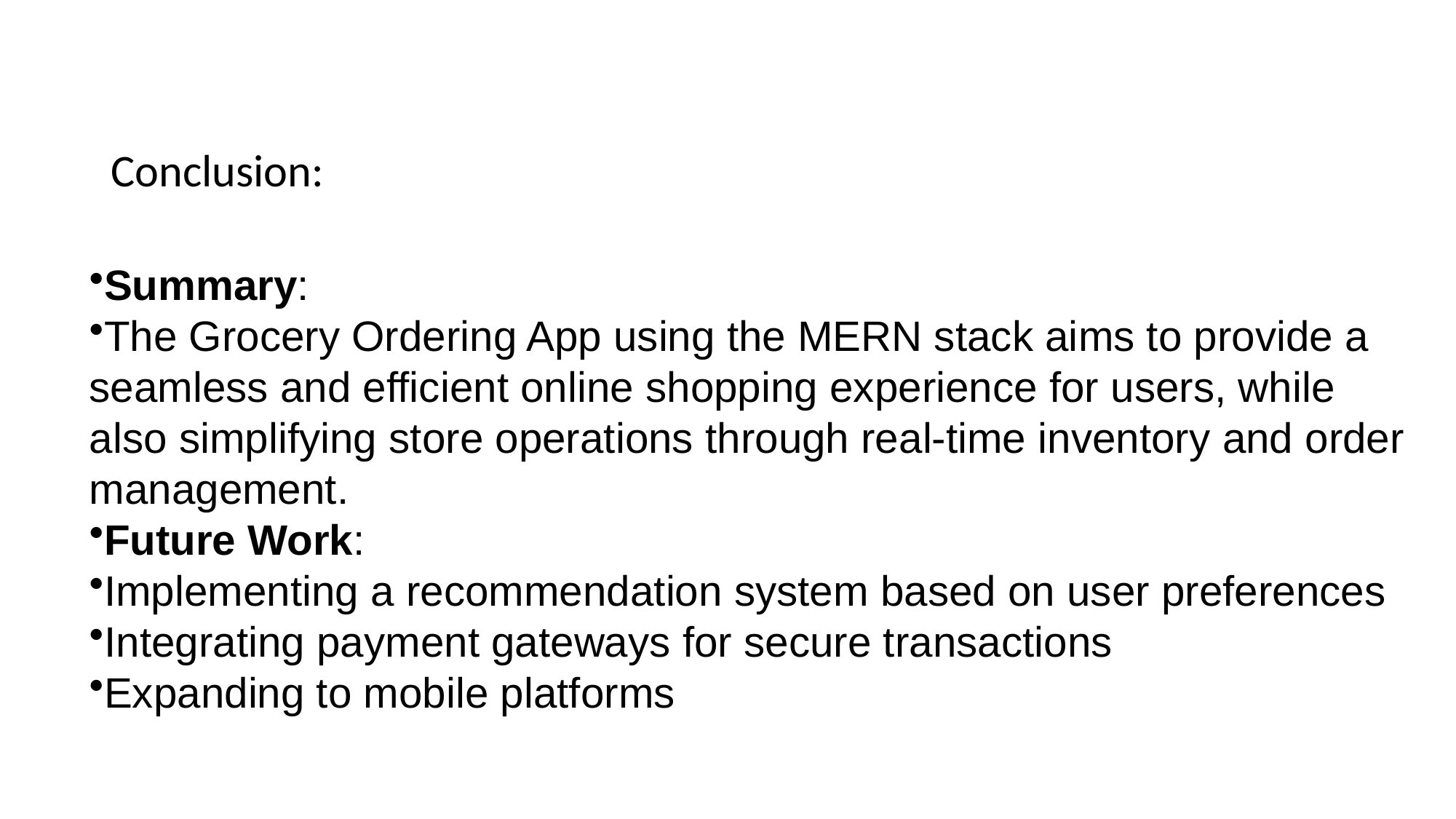

# Conclusion:
Summary:
The Grocery Ordering App using the MERN stack aims to provide a seamless and efficient online shopping experience for users, while also simplifying store operations through real-time inventory and order management.
Future Work:
Implementing a recommendation system based on user preferences
Integrating payment gateways for secure transactions
Expanding to mobile platforms